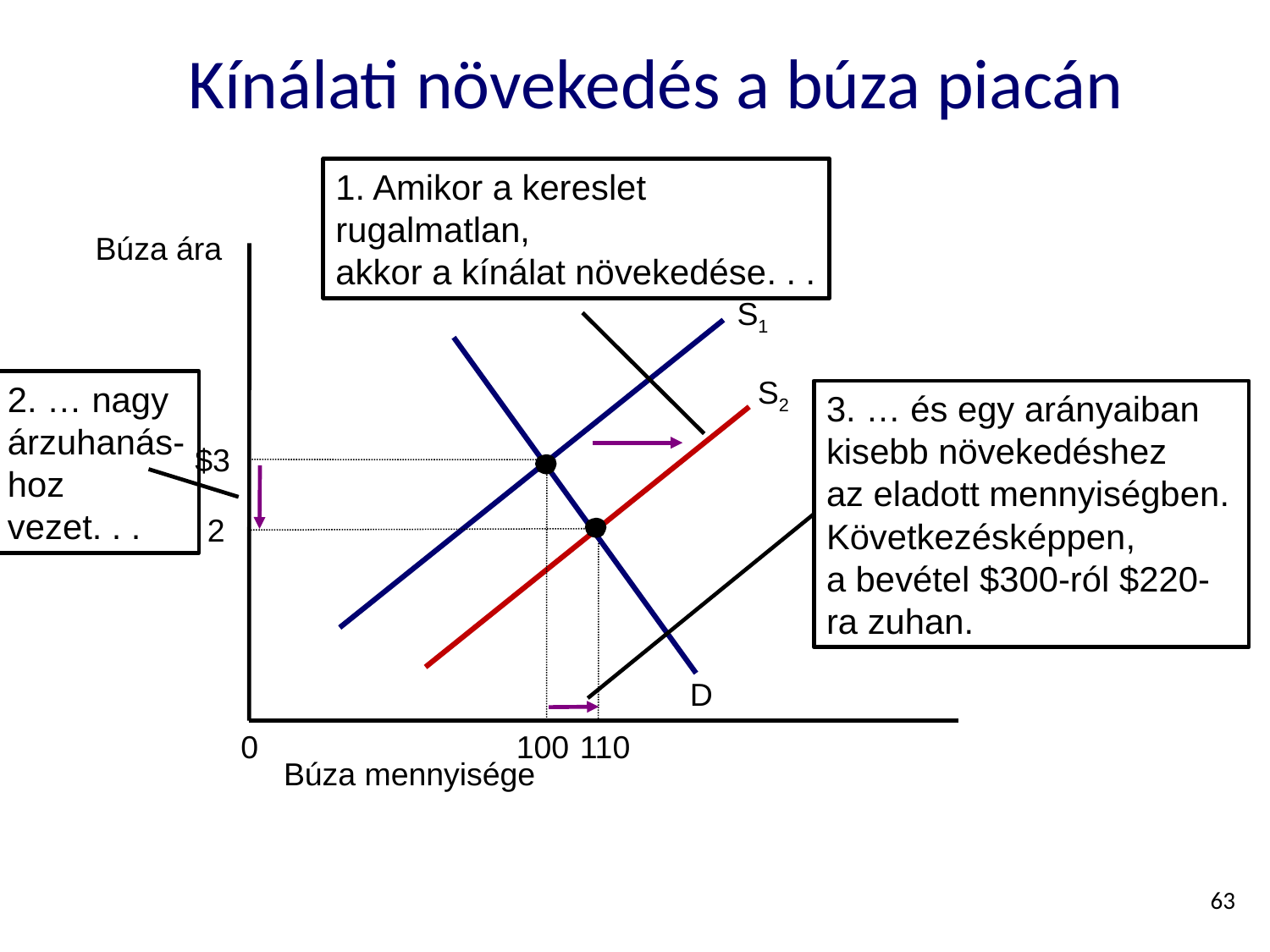

# Kínálati növekedés a búza piacán
1. Amikor a kereslet rugalmatlan,
akkor a kínálat növekedése. . .
Búza ára

S1
D
S2
2. … nagy
árzuhanás-
hoz
vezet. . .
3. … és egy arányaiban kisebb növekedéshez
az eladott mennyiségben. Következésképpen,
a bevétel $300-ról $220-ra zuhan.
$3

100
2

110
0
Búza mennyisége
63